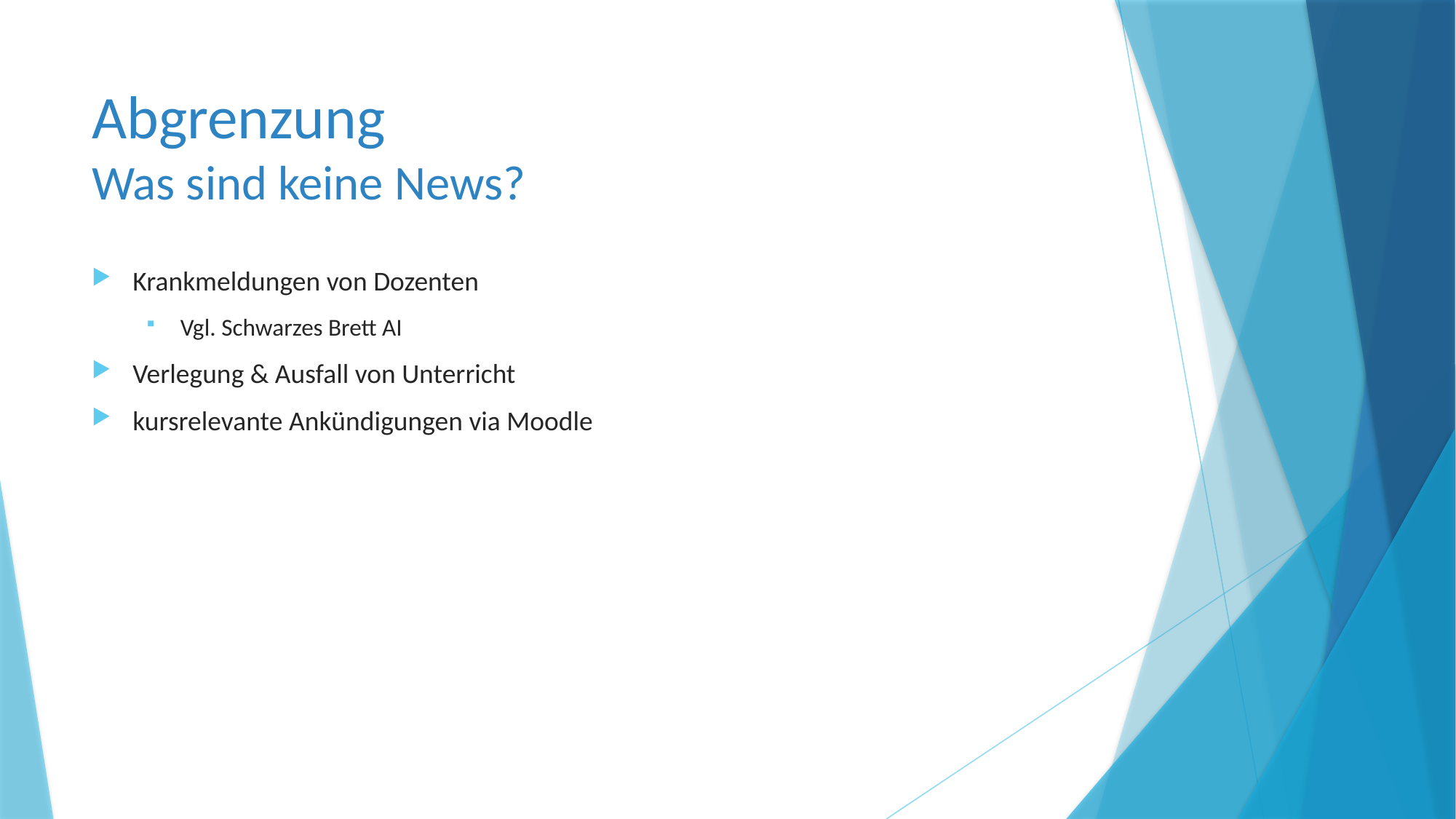

# Abgrenzung Was sind keine News?
Krankmeldungen von Dozenten
Vgl. Schwarzes Brett AI
Verlegung & Ausfall von Unterricht
kursrelevante Ankündigungen via Moodle